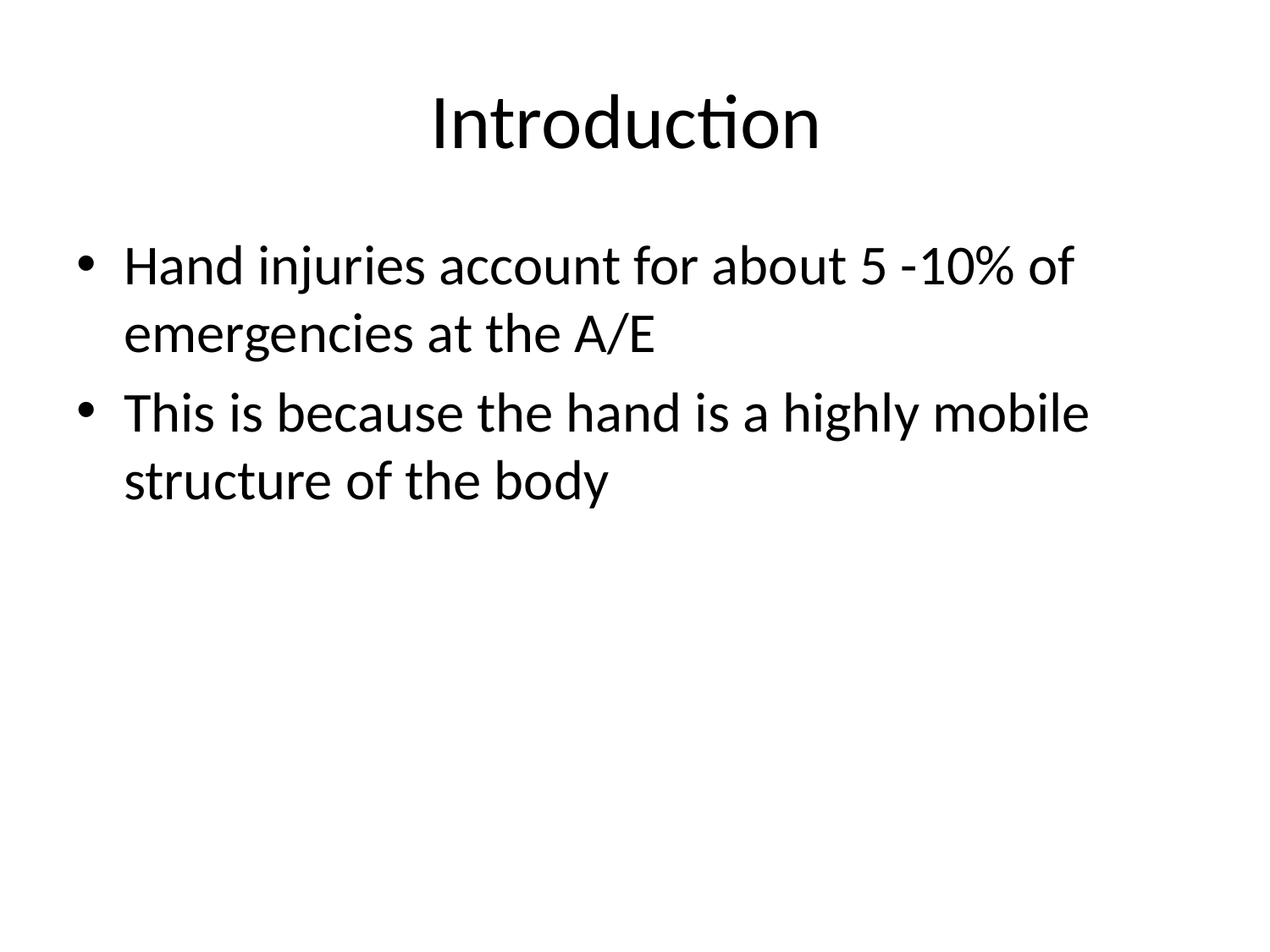

# Introduction
Hand injuries account for about 5 -10% of emergencies at the A/E
This is because the hand is a highly mobile structure of the body